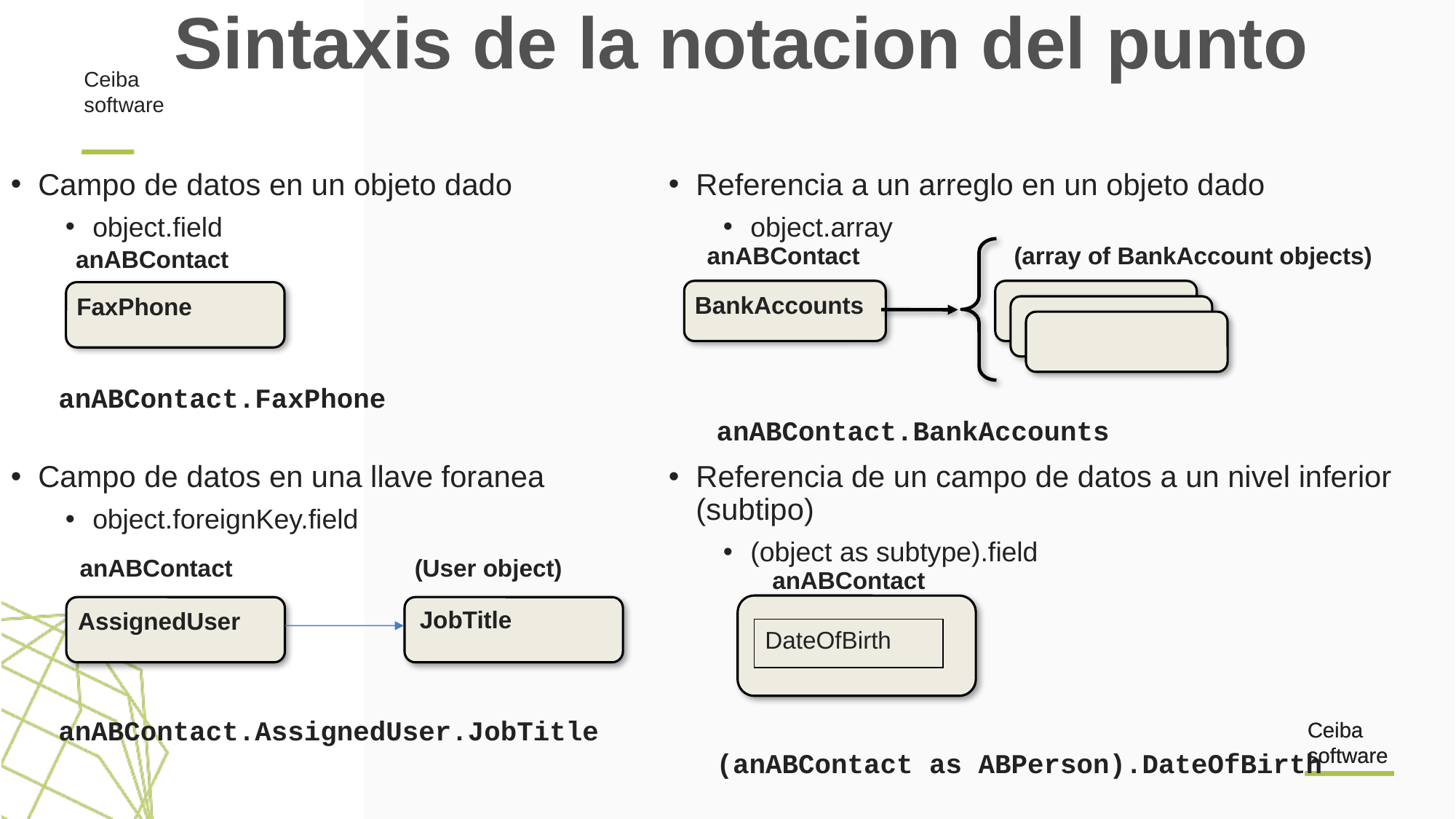

Sintaxis de la notacion del punto
Campo de datos en un objeto dado
object.field
anABContact.FaxPhone
Campo de datos en una llave foranea
object.foreignKey.field

anABContact.AssignedUser.JobTitle

Referencia a un arreglo en un objeto dado
object.array
anABContact.BankAccounts
Referencia de un campo de datos a un nivel inferior (subtipo)
(object as subtype).field

(anABContact as ABPerson).DateOfBirth

(array of BankAccount objects)
anABContact

anABContact

BankAccounts
FaxPhone

anABContact
(User object)
anABContact

JobTitle
AssignedUser
DateOfBirth